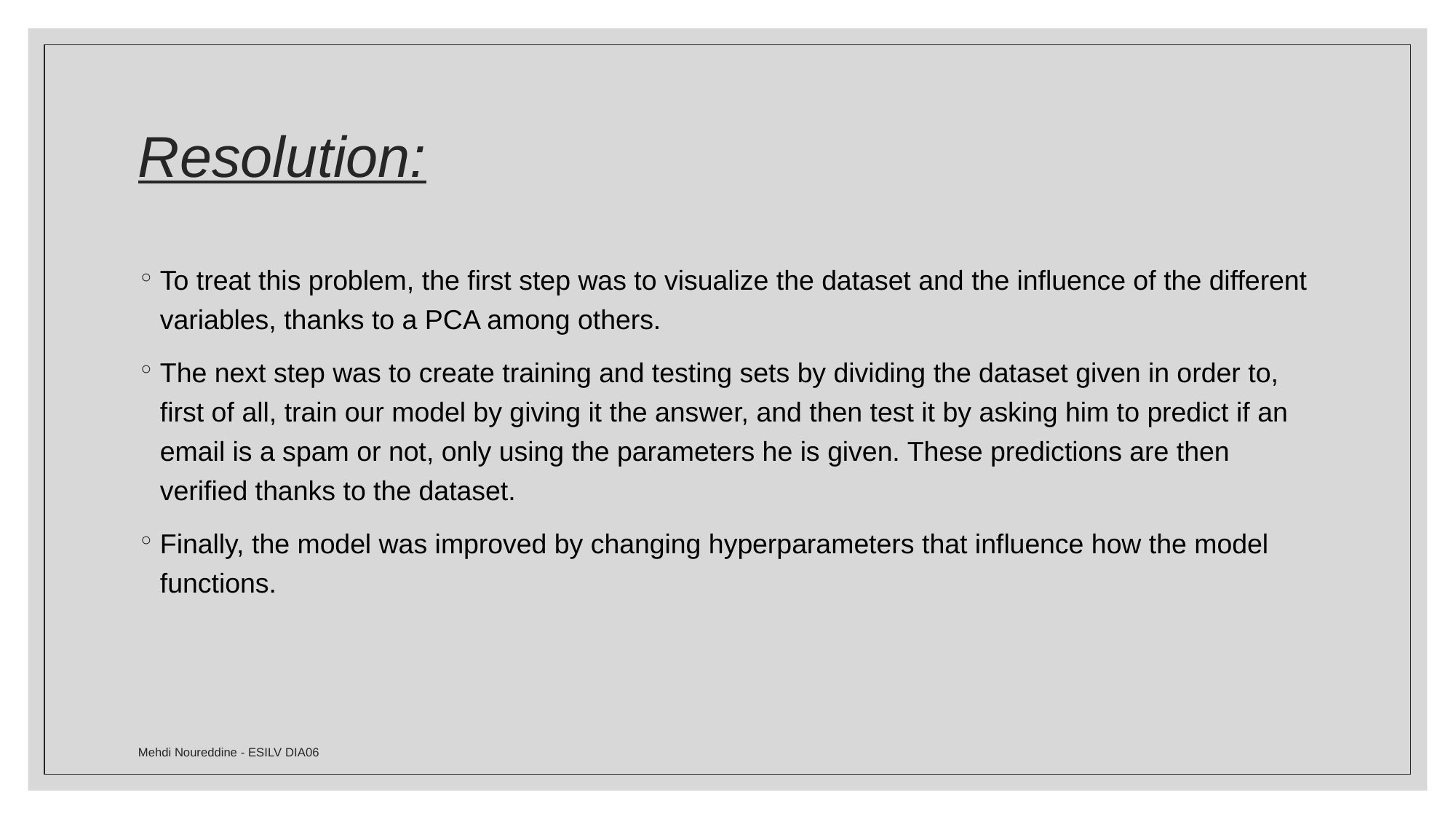

# Resolution:
To treat this problem, the first step was to visualize the dataset and the influence of the different variables, thanks to a PCA among others.
The next step was to create training and testing sets by dividing the dataset given in order to, first of all, train our model by giving it the answer, and then test it by asking him to predict if an email is a spam or not, only using the parameters he is given. These predictions are then verified thanks to the dataset.
Finally, the model was improved by changing hyperparameters that influence how the model functions.
Mehdi Noureddine - ESILV DIA06